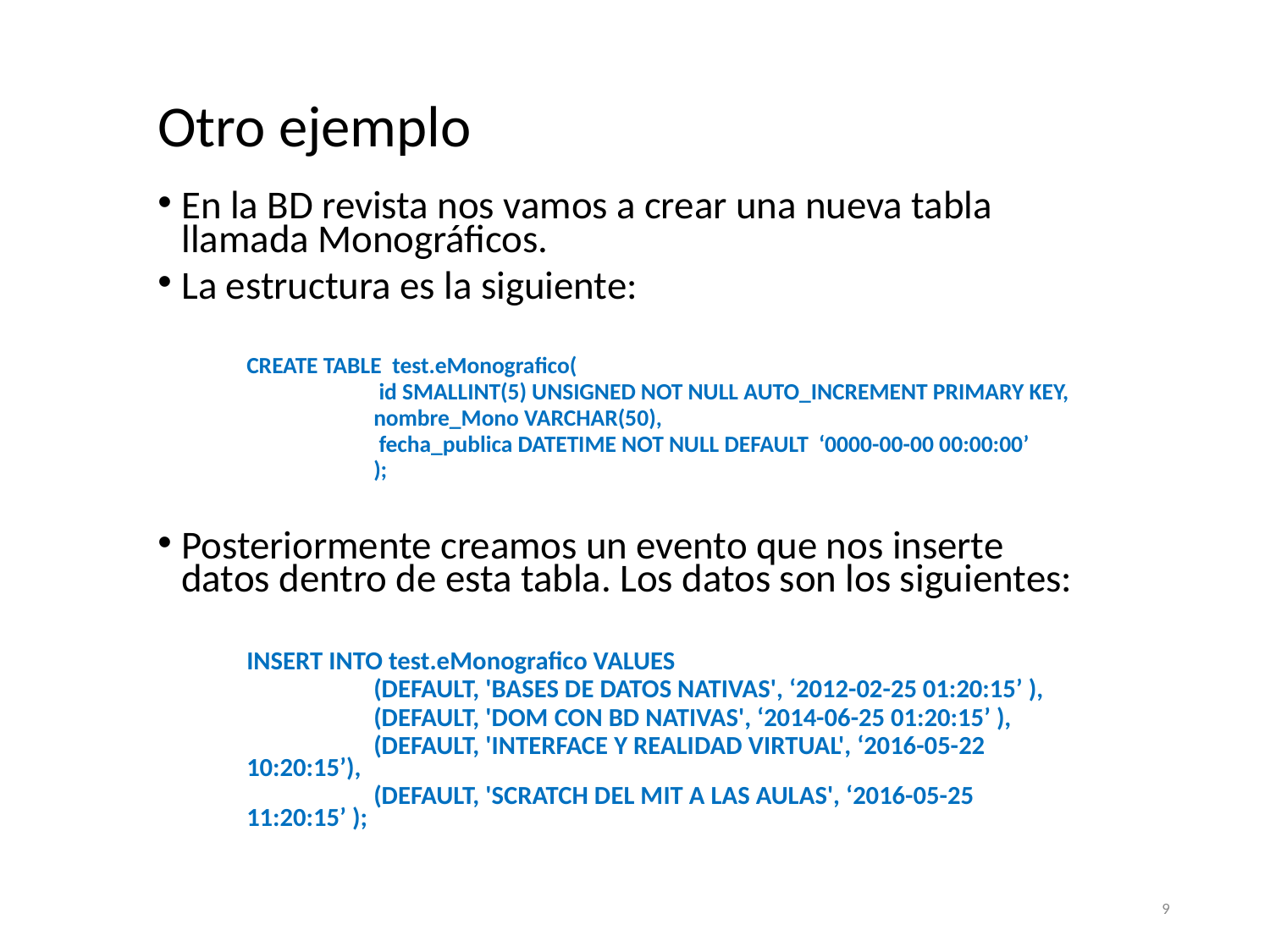

# Otro ejemplo
En la BD revista nos vamos a crear una nueva tabla llamada Monográficos.
La estructura es la siguiente:

CREATE TABLE  test.eMonografico(
	 id SMALLINT(5) UNSIGNED NOT NULL AUTO_INCREMENT PRIMARY KEY,
	nombre_Mono VARCHAR(50),
	 fecha_publica DATETIME NOT NULL DEFAULT  ‘0000-00-00 00:00:00’
	);

Posteriormente creamos un evento que nos inserte datos dentro de esta tabla. Los datos son los siguientes:

INSERT INTO test.eMonografico VALUES
	(DEFAULT, 'BASES DE DATOS NATIVAS', ‘2012-02-25 01:20:15’ ),
	(DEFAULT, 'DOM CON BD NATIVAS', ‘2014-06-25 01:20:15’ ),
	(DEFAULT, 'INTERFACE Y REALIDAD VIRTUAL', ‘2016-05-22 10:20:15’),
	(DEFAULT, 'SCRATCH DEL MIT A LAS AULAS', ‘2016-05-25 11:20:15’ );

9